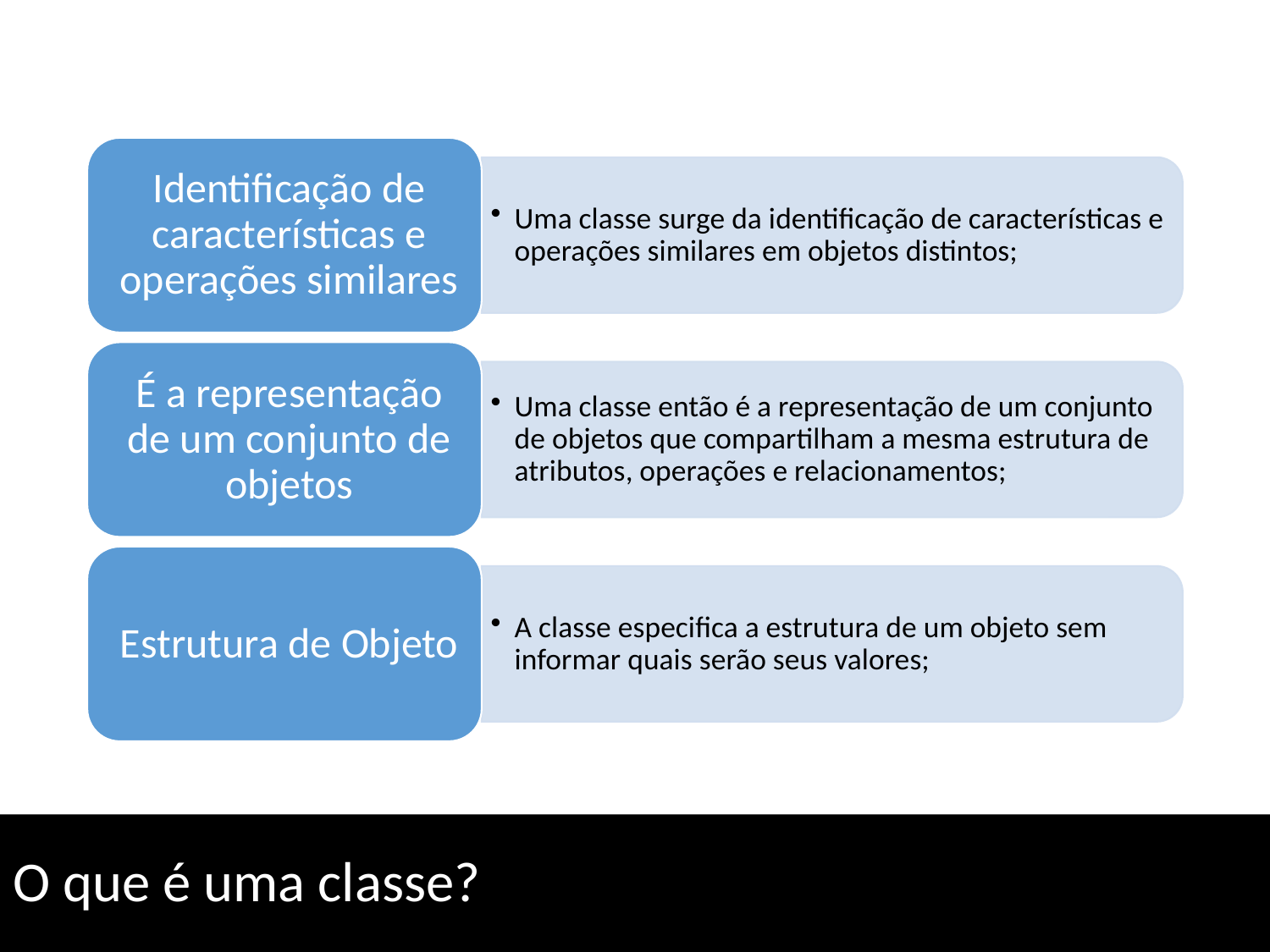

Uma classe surge da identificação de características e operações similares em objetos distintos;
Identificação de características e operações similares
Uma classe então é a representação de um conjunto de objetos que compartilham a mesma estrutura de atributos, operações e relacionamentos;
É a representação de um conjunto de objetos
A classe especifica a estrutura de um objeto sem informar quais serão seus valores;
Estrutura de Objeto
O que é uma classe?